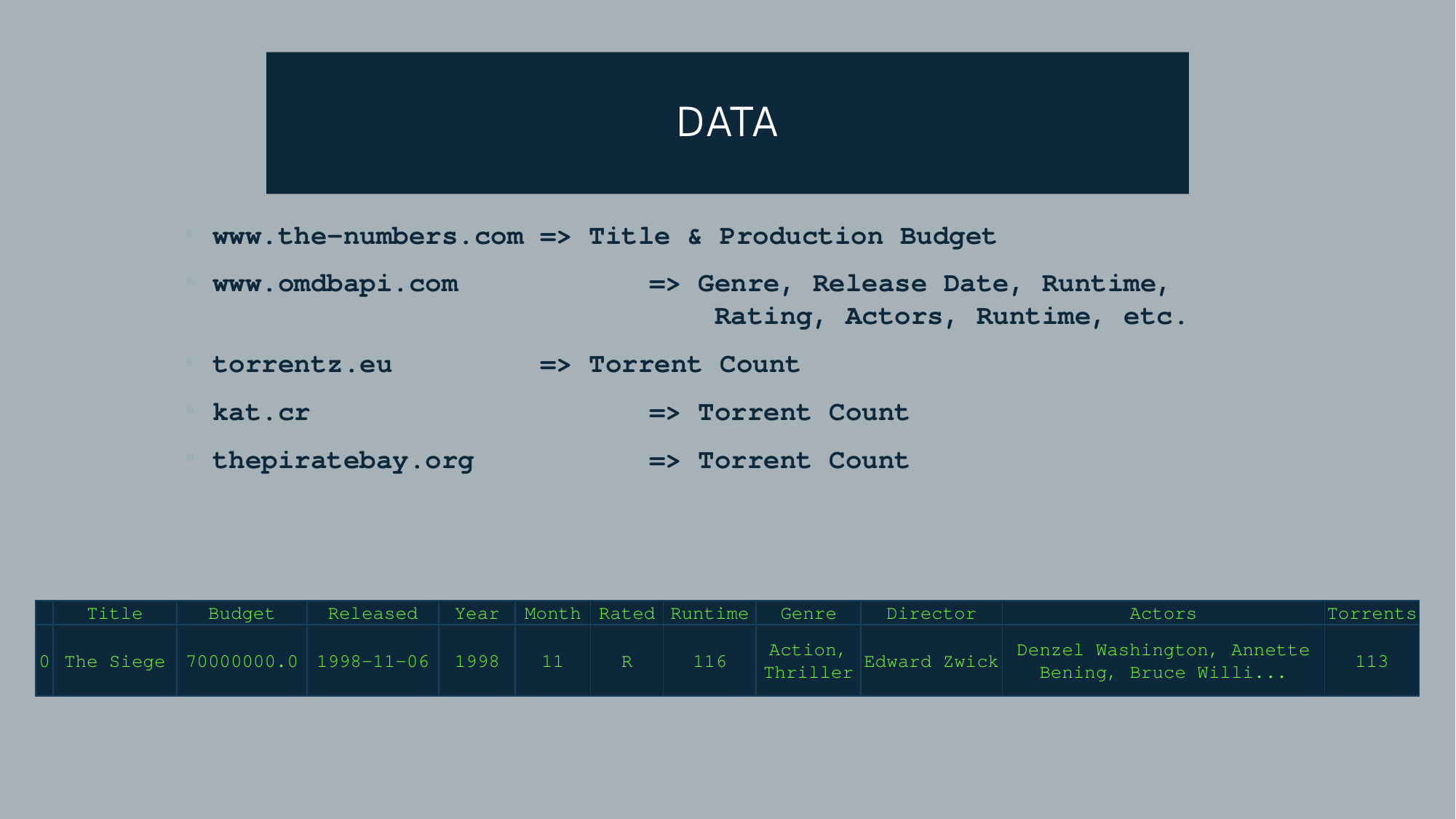

# Data
www.the-numbers.com	=> Title & Production Budget
www.omdbapi.com 		=> Genre, Release Date, Runtime, 					    Rating, Actors, Runtime, etc.
torrentz.eu 		=> Torrent Count
kat.cr 			=> Torrent Count
thepiratebay.org 		=> Torrent Count
|  | Title | Budget | Released | Year | Month | Rated | Runtime | Genre | Director | Actors | Torrents |
| --- | --- | --- | --- | --- | --- | --- | --- | --- | --- | --- | --- |
| 0 | The Siege | 70000000.0 | 1998-11-06 | 1998 | 11 | R | 116 | Action, Thriller | Edward Zwick | Denzel Washington, Annette Bening, Bruce Willi... | 113 |